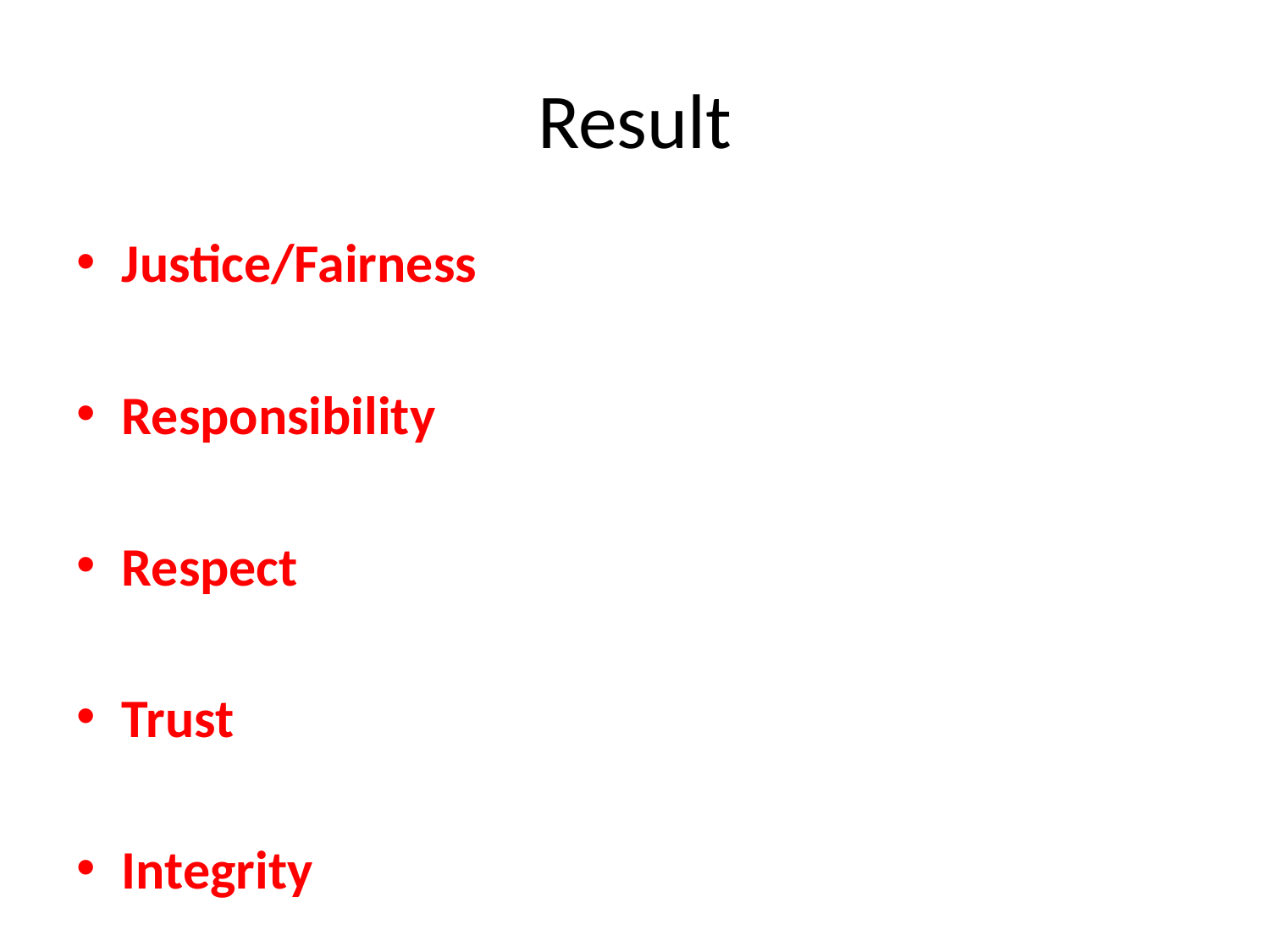

# Result
Justice/Fairness

Responsibility

Respect

Trust

Integrity